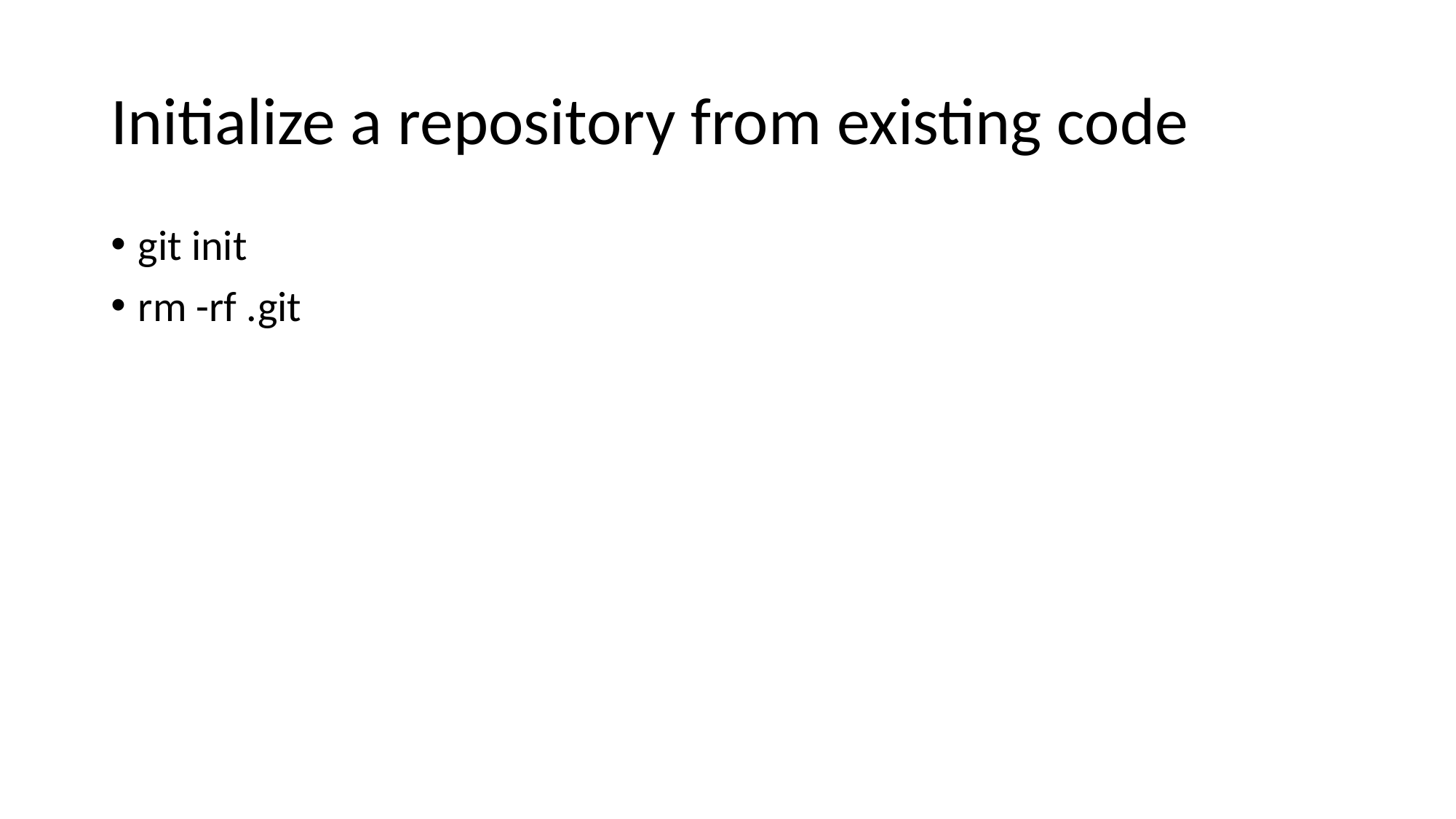

# Initialize a repository from existing code
git init
rm -rf .git